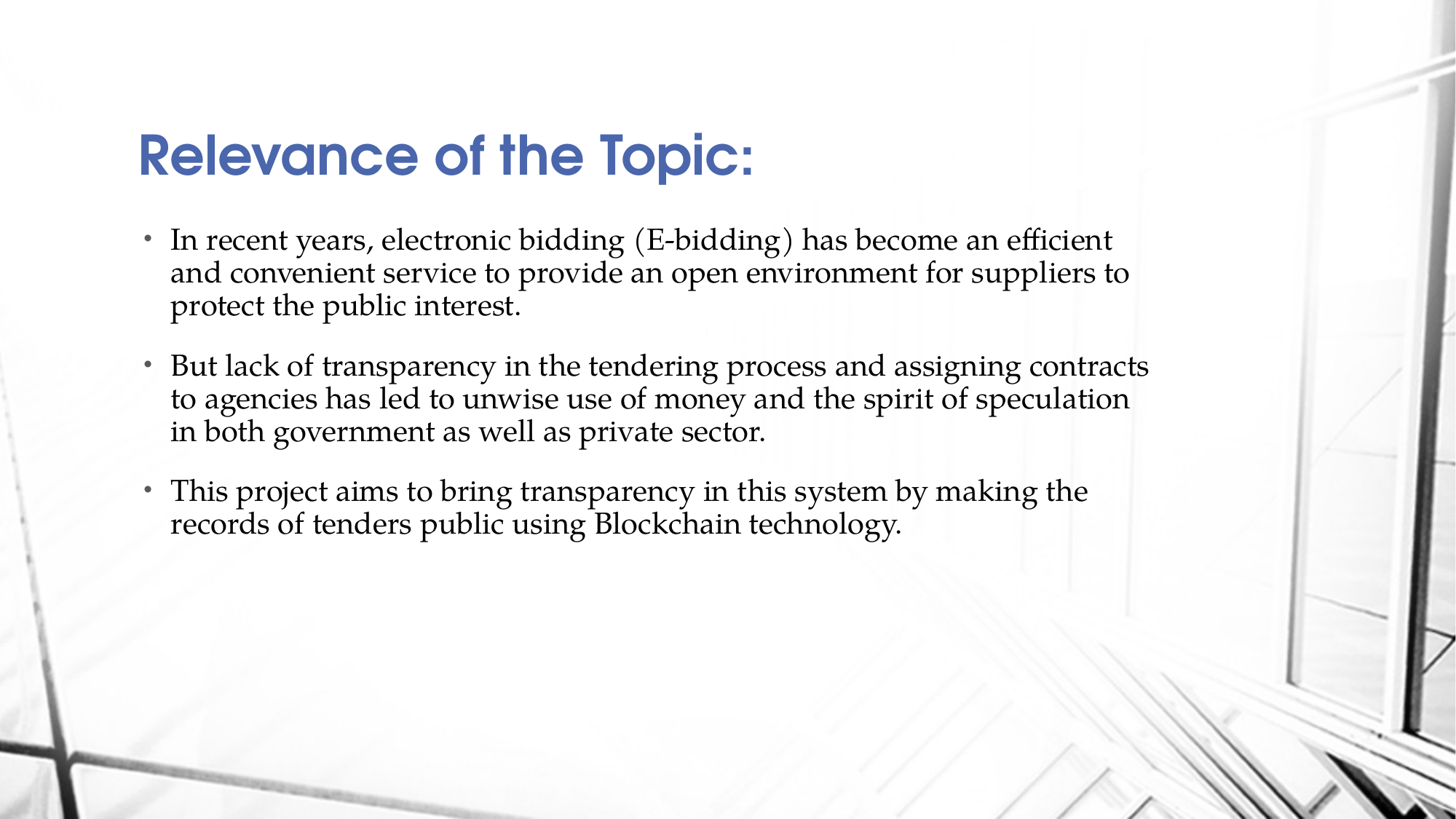

# Relevance of the Topic:
In recent years, electronic bidding (E-bidding) has become an efficient and convenient service to provide an open environment for suppliers to protect the public interest.
But lack of transparency in the tendering process and assigning contracts to agencies has led to unwise use of money and the spirit of speculation in both government as well as private sector.
This project aims to bring transparency in this system by making the records of tenders public using Blockchain technology.